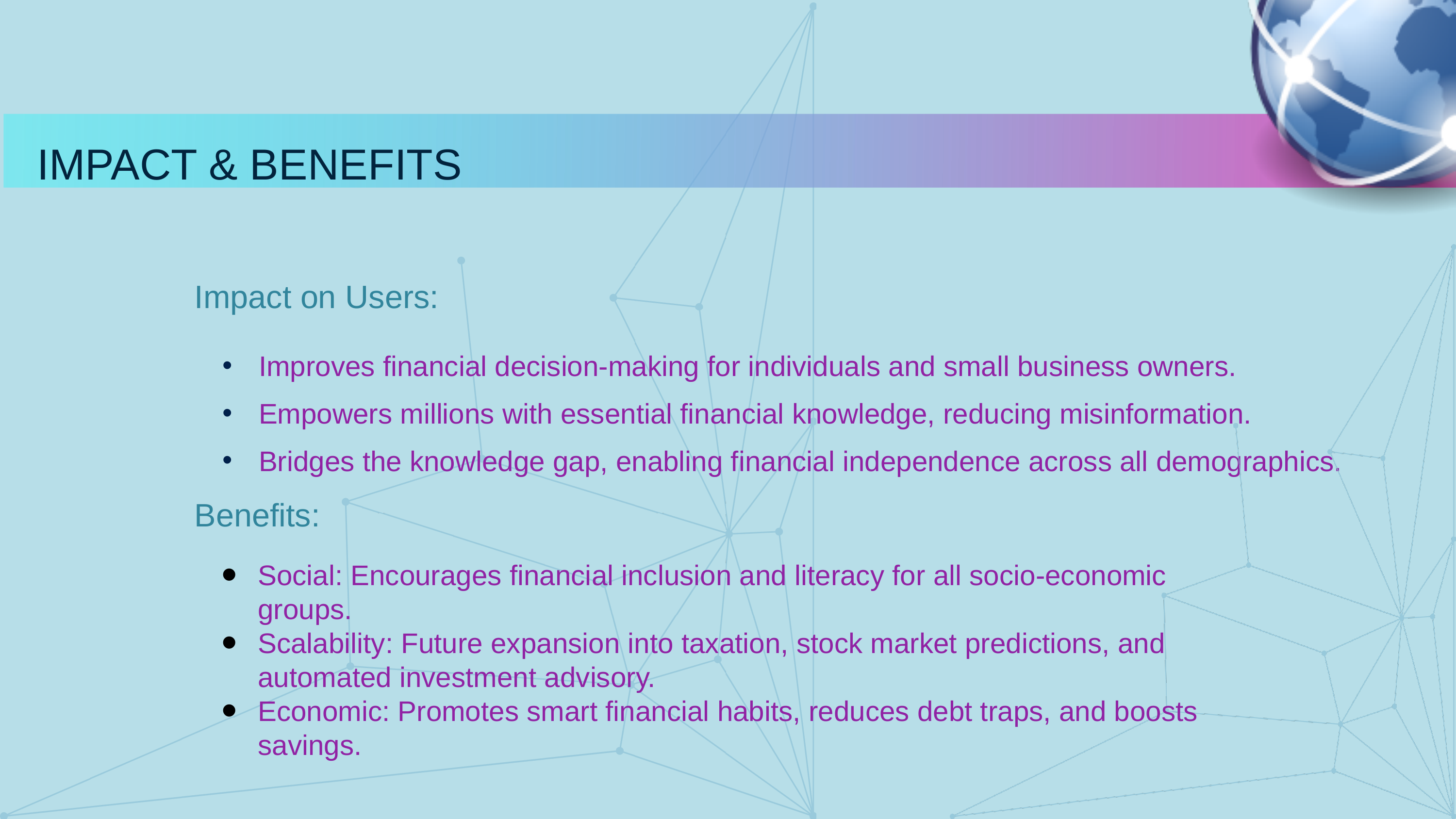

IMPACT & BENEFITS

Impact on Users:

Improves financial decision-making for individuals and small business owners.
Empowers millions with essential financial knowledge, reducing misinformation.
Bridges the knowledge gap, enabling financial independence across all demographics.
Benefits:

Social: Encourages financial inclusion and literacy for all socio-economic groups.
Scalability: Future expansion into taxation, stock market predictions, and automated investment advisory.
Economic: Promotes smart financial habits, reduces debt traps, and boosts savings.